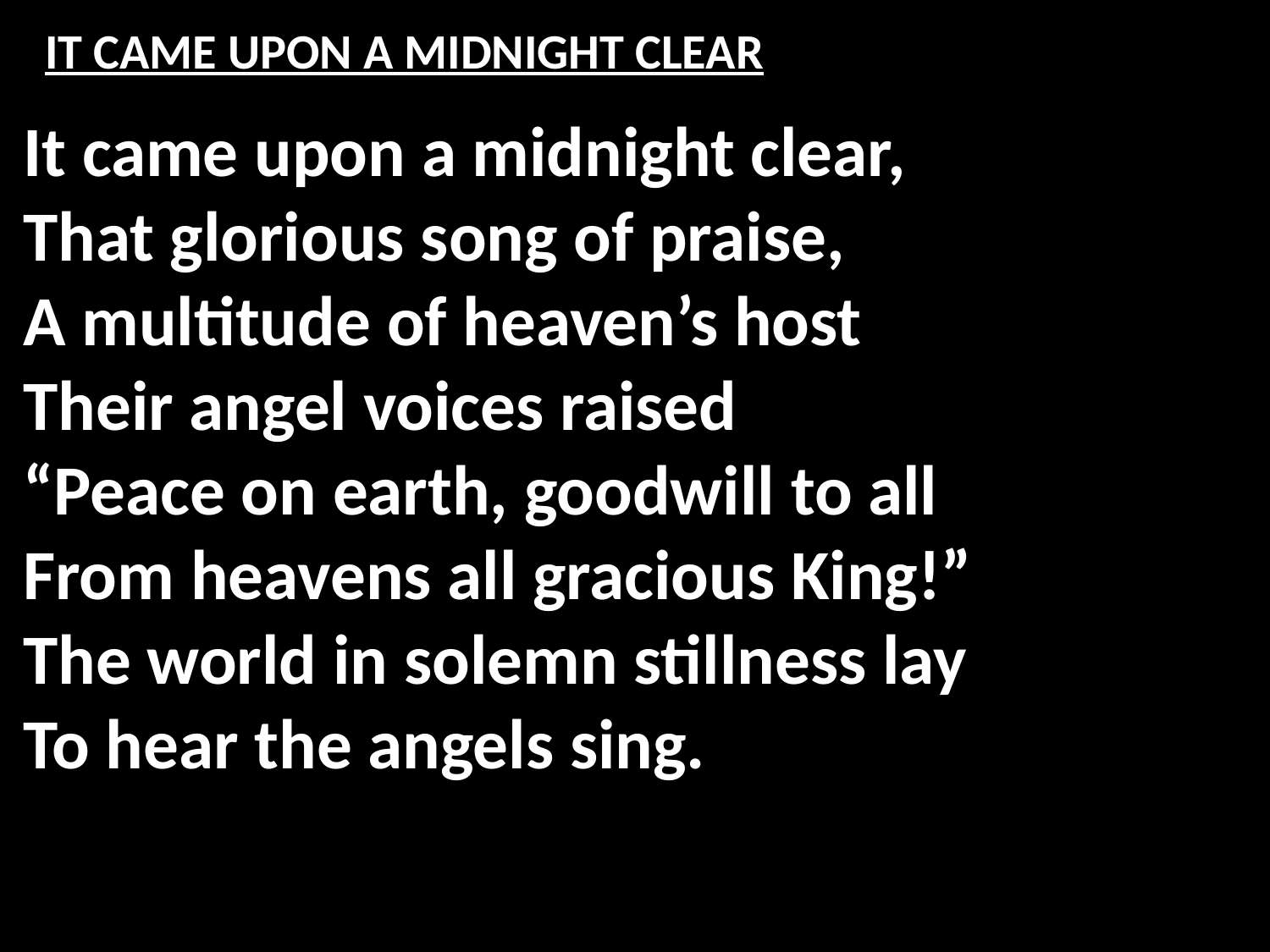

# IT CAME UPON A MIDNIGHT CLEAR
It came upon a midnight clear,
That glorious song of praise,
A multitude of heaven’s host
Their angel voices raised
“Peace on earth, goodwill to all
From heavens all gracious King!”
The world in solemn stillness lay
To hear the angels sing.